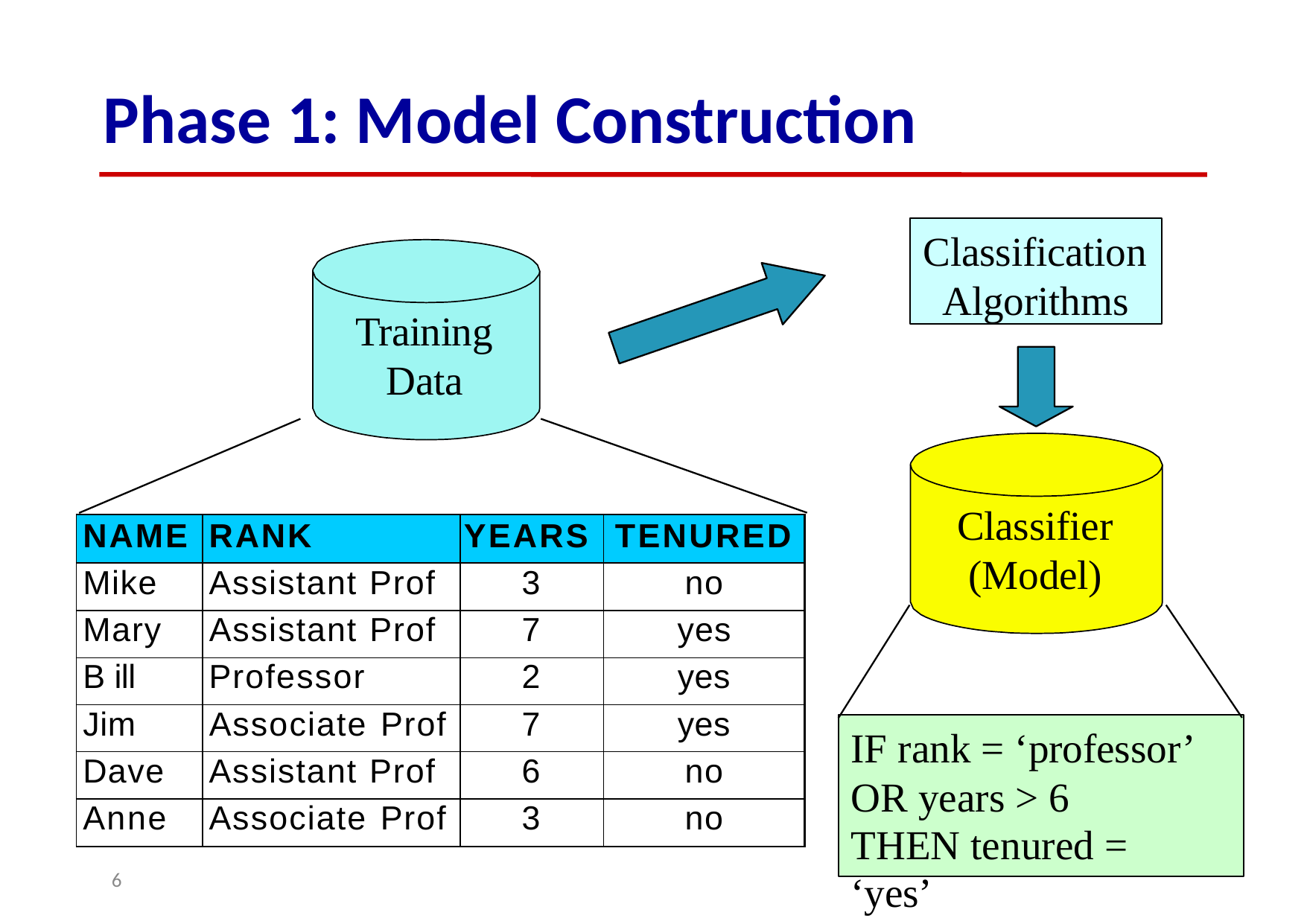

# Phase 1: Model Construction
Classification Algorithms

Training Data

Classifier (Model)
| NAME | RANK | YEARS | TENURED |
| --- | --- | --- | --- |
| Mike | Assistant Prof | 3 | no |
| Mary | Assistant Prof | 7 | yes |
| B ill | Professor | 2 | yes |
| Jim | Associate Prof | 7 | yes |
| Dave | Assistant Prof | 6 | no |
| Anne | Associate Prof | 3 | no |

IF rank = ‘professor’ OR years > 6
THEN tenured = ‘yes’
6